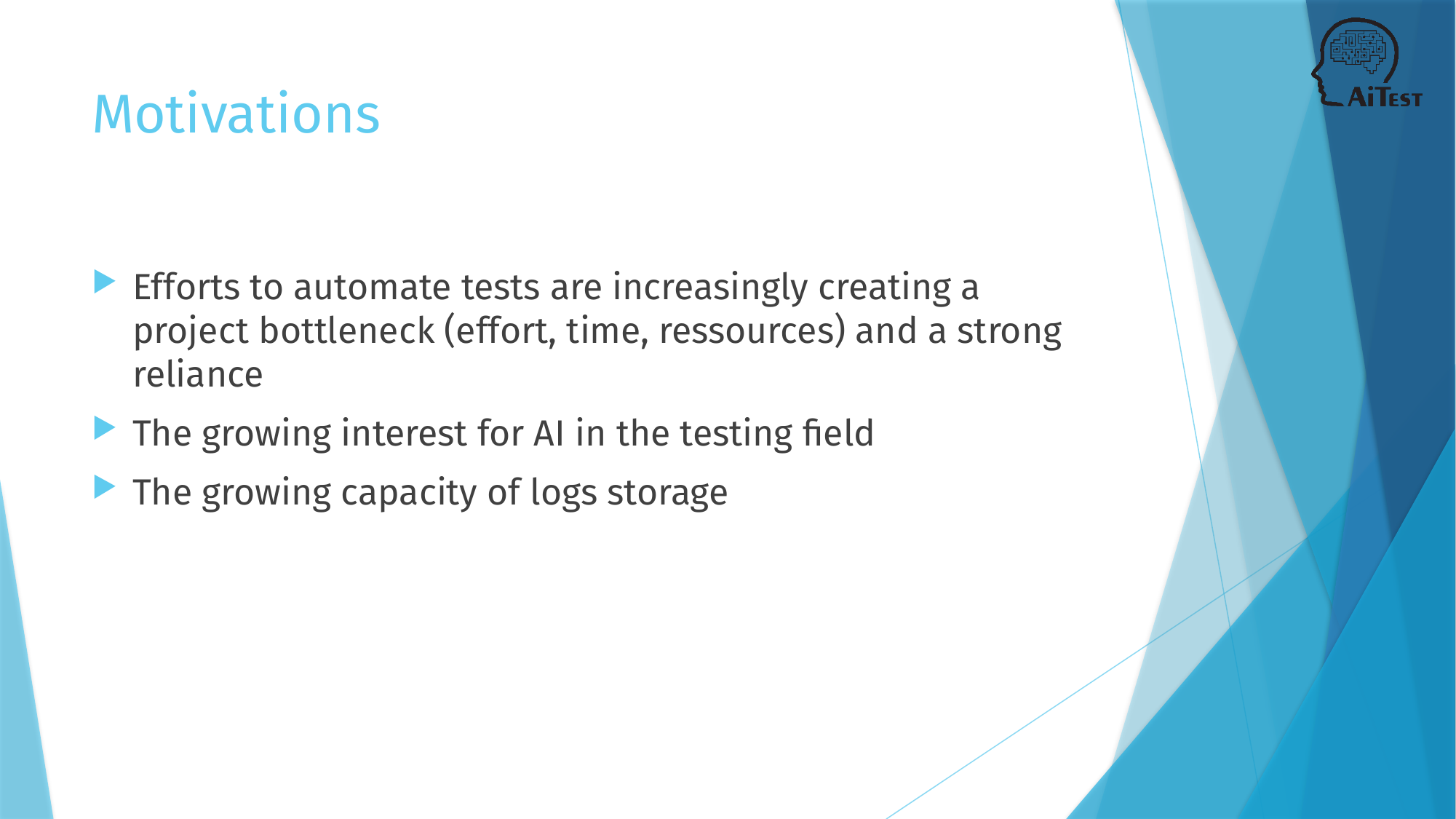

# Motivations
Efforts to automate tests are increasingly creating a project bottleneck (effort, time, ressources) and a strong reliance
The growing interest for AI in the testing field
The growing capacity of logs storage